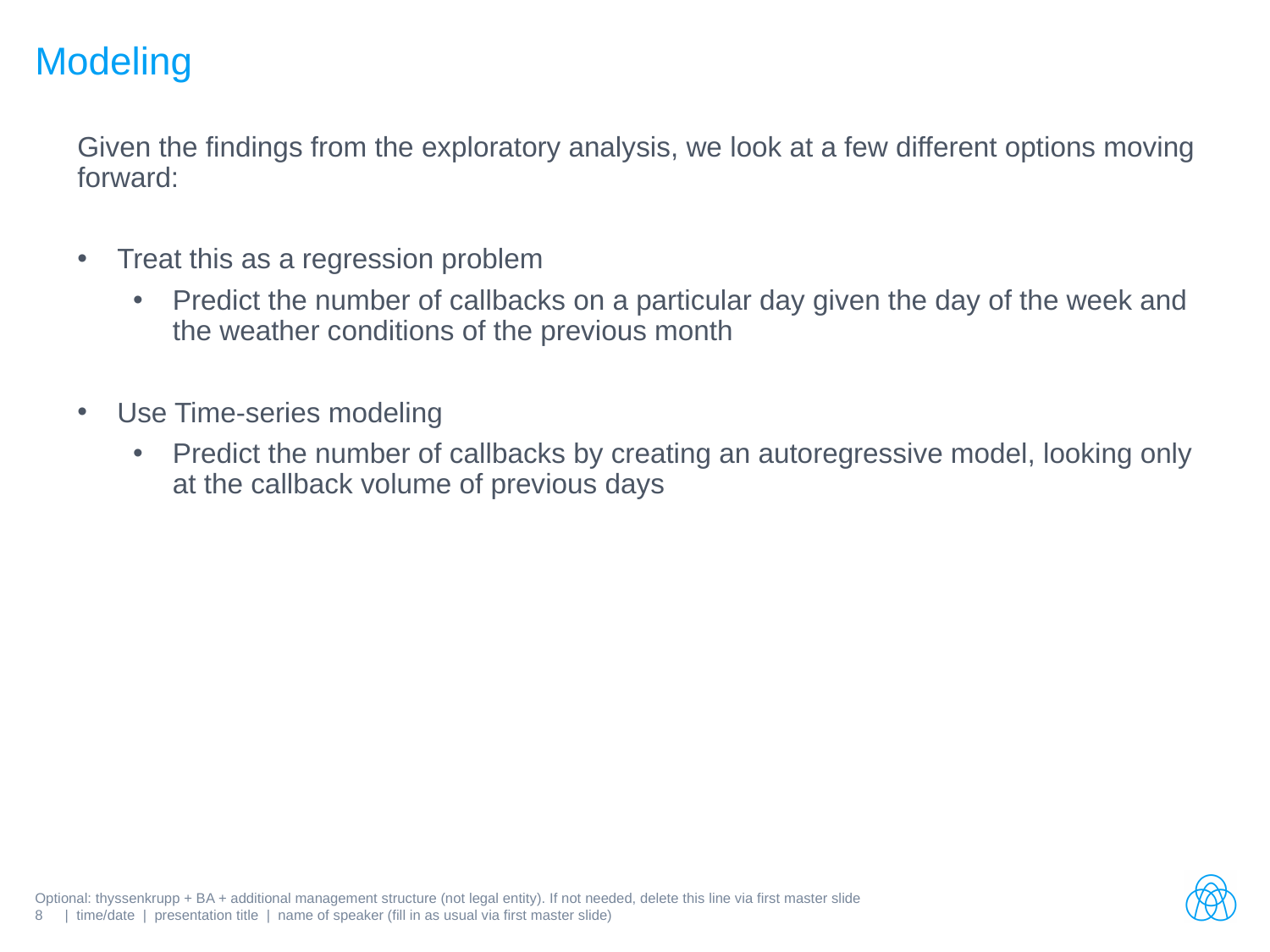

# Modeling
Given the findings from the exploratory analysis, we look at a few different options moving forward:

Treat this as a regression problem
Predict the number of callbacks on a particular day given the day of the week and the weather conditions of the previous month

Use Time-series modeling
Predict the number of callbacks by creating an autoregressive model, looking only at the callback volume of previous days